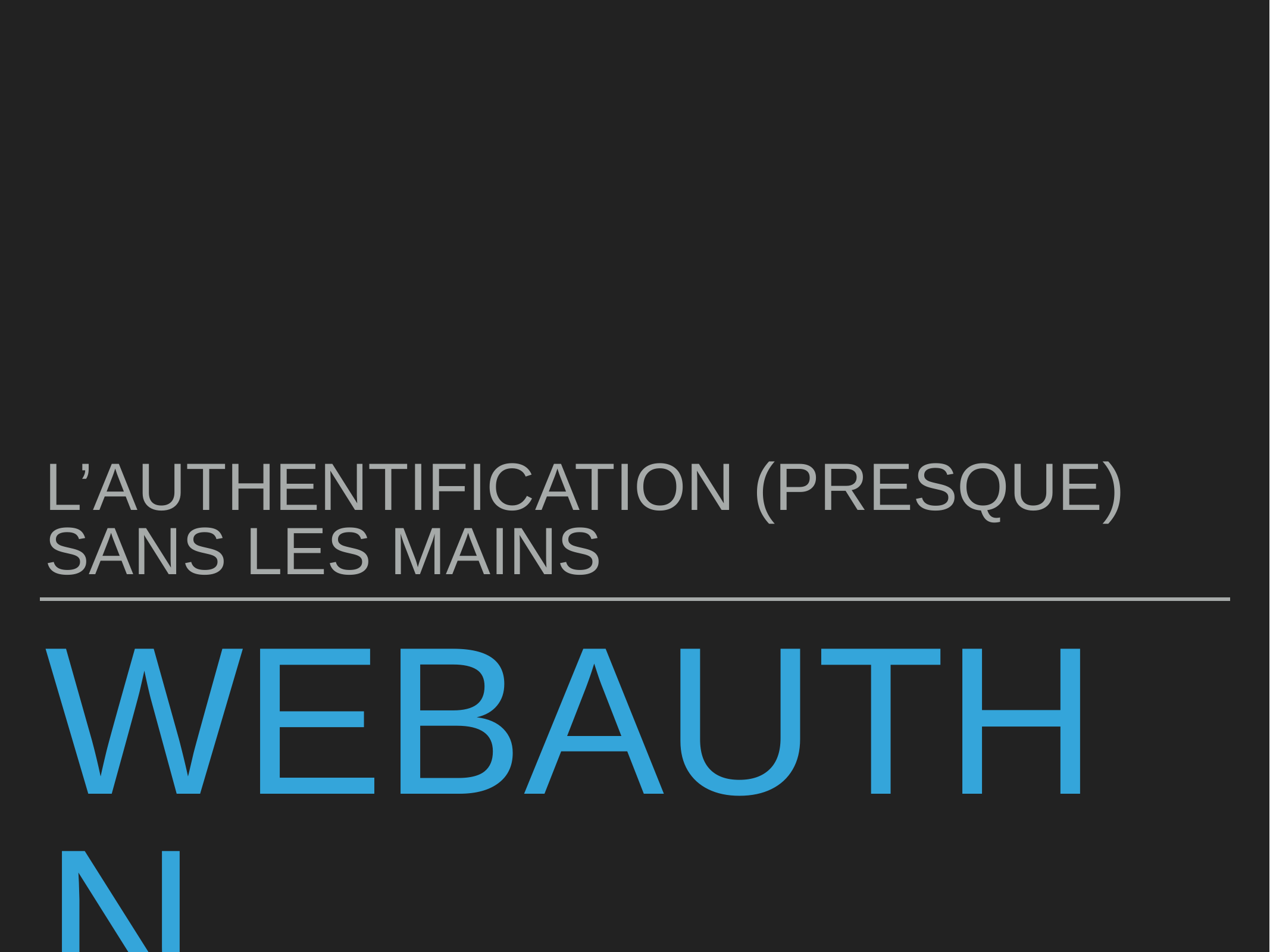

L’authentification (presque) sans les mains
# Webauthn